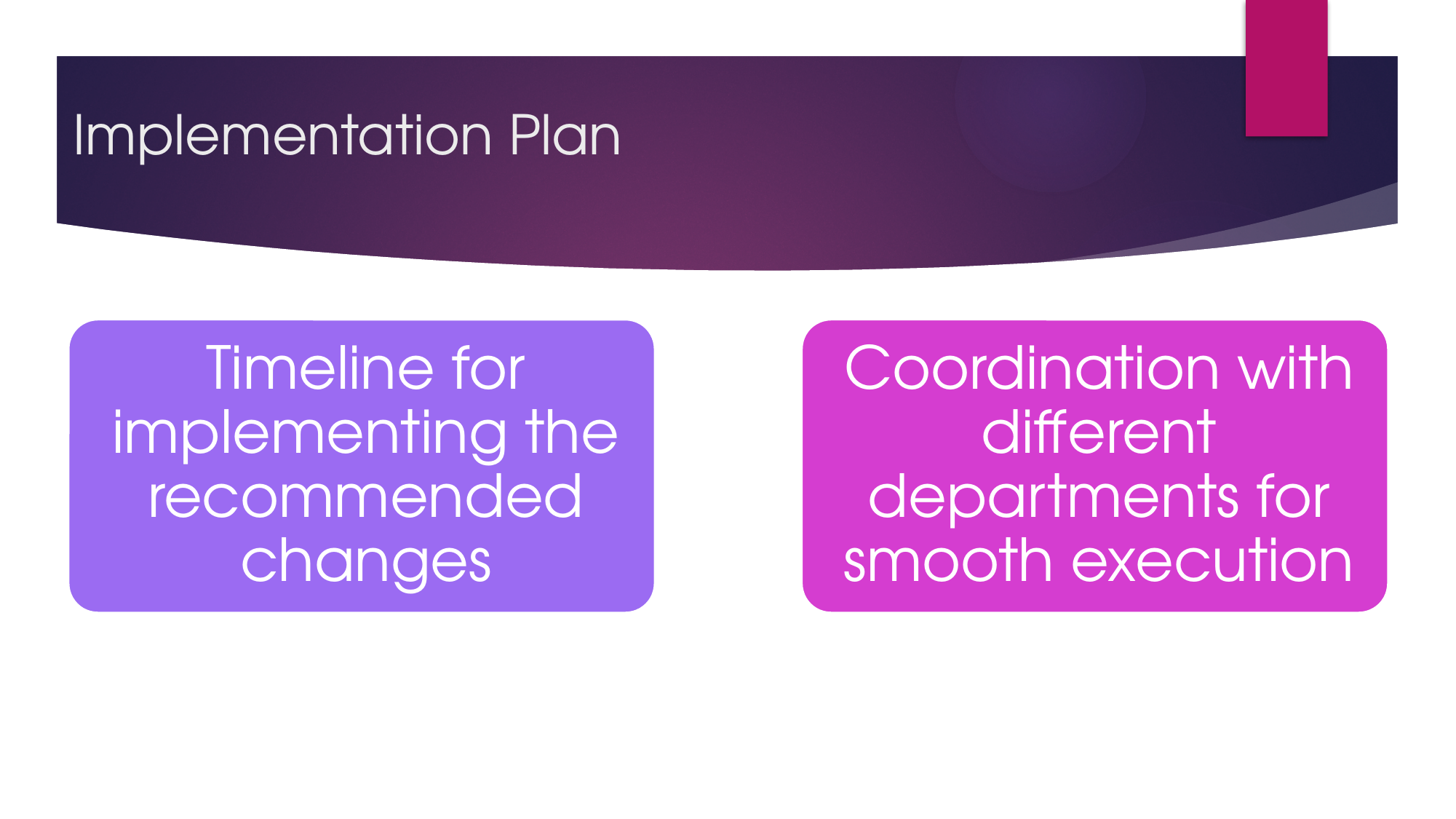

# Implementation Plan
Timeline for implementing the recommended changes
Coordination with different departments for smooth execution